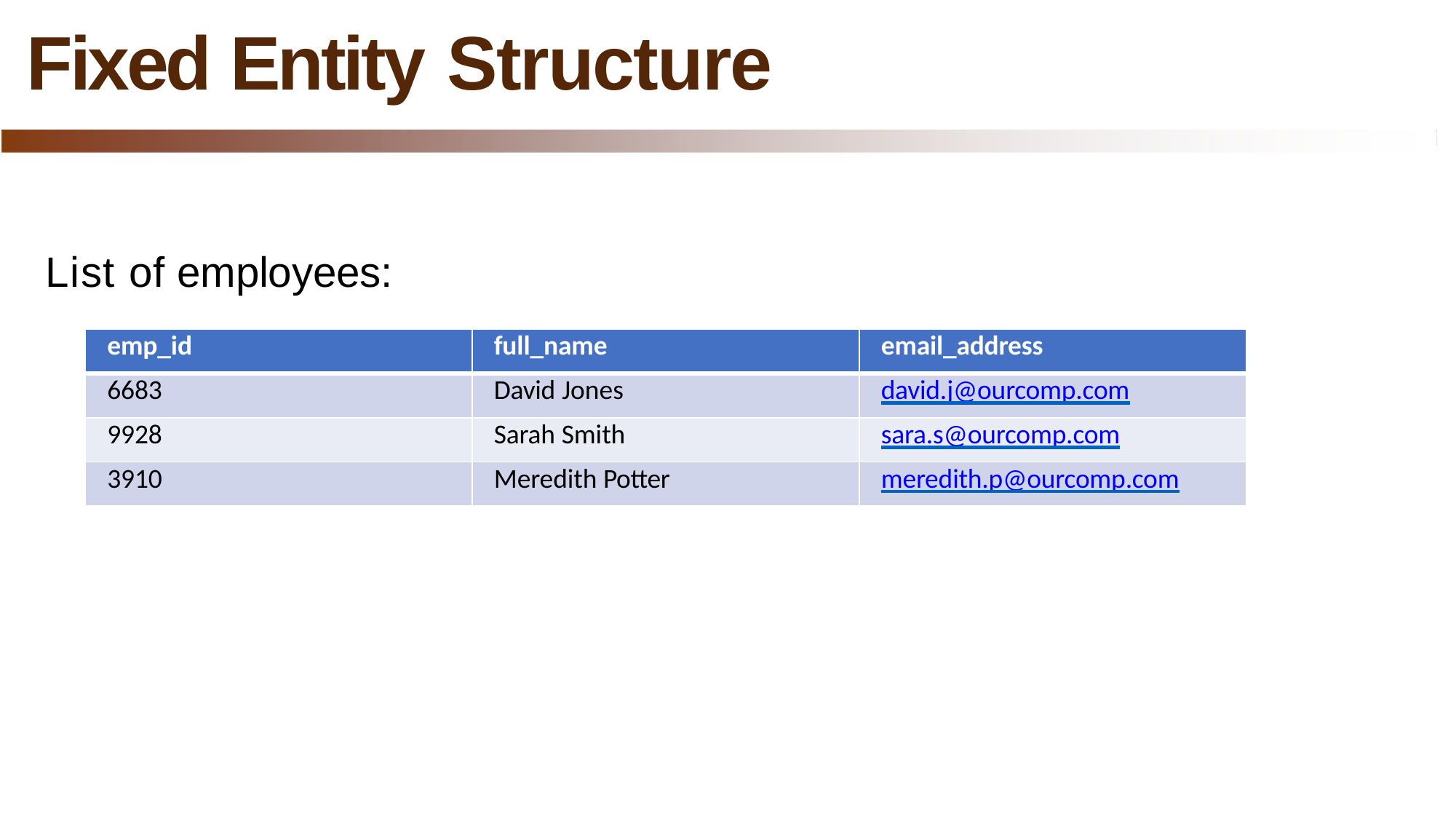

# Fixed Entity Structure

List of employees:
| emp\_id | full\_name | email\_address |
| --- | --- | --- |
| 6683 | David Jones | david.j@ourcomp.com |
| 9928 | Sarah Smith | sara.s@ourcomp.com |
| 3910 | Meredith Potter | meredith.p@ourcomp.com |